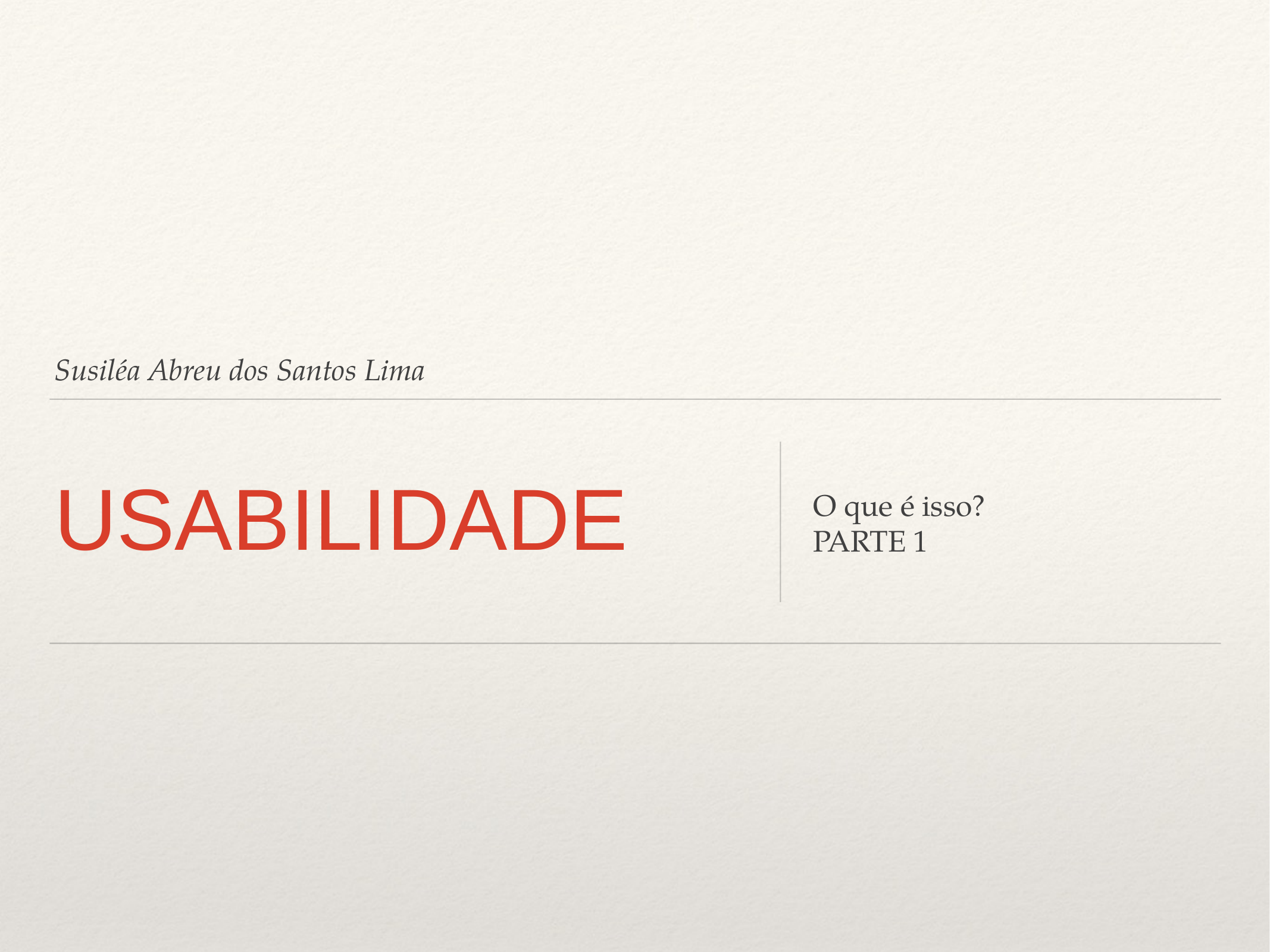

Susiléa Abreu dos Santos Lima
# USABILIDADE
O que é isso?
PARTE 1